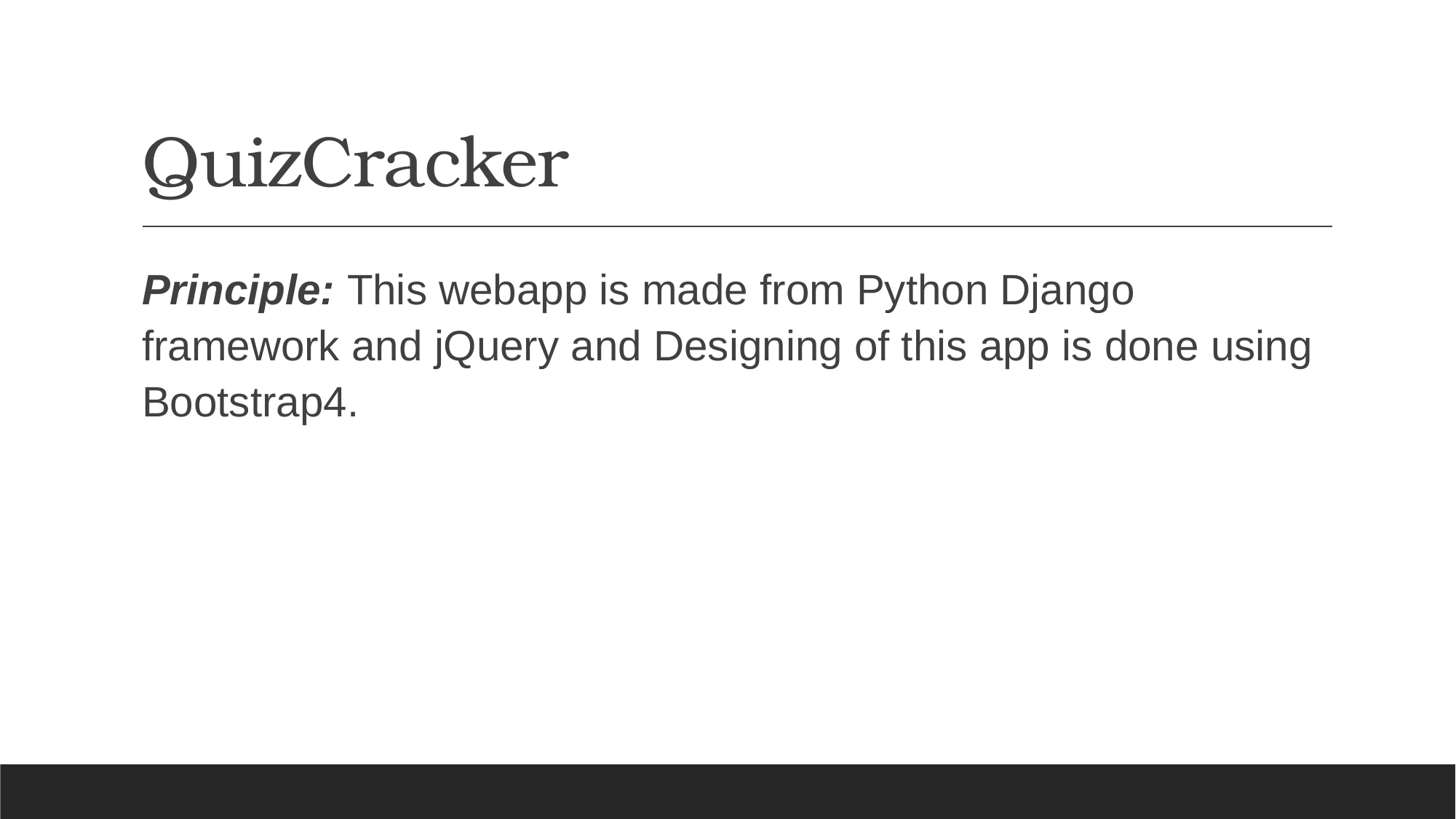

# QuizCracker
Principle: This webapp is made from Python Django framework and jQuery and Designing of this app is done using Bootstrap4.